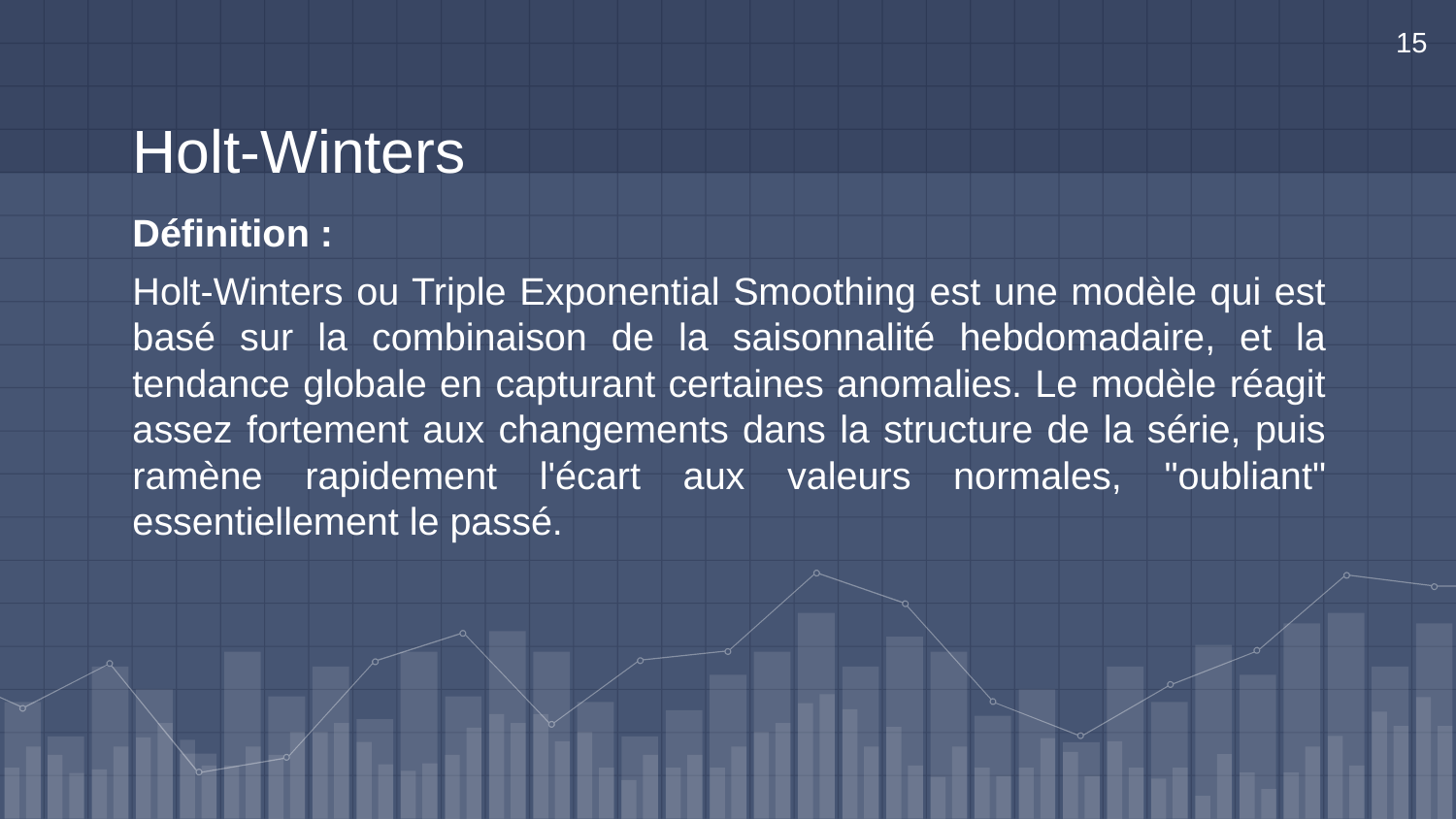

15
# Holt-Winters
Définition :
Holt-Winters ou Triple Exponential Smoothing est une modèle qui est basé sur la combinaison de la saisonnalité hebdomadaire, et la tendance globale en capturant certaines anomalies. Le modèle réagit assez fortement aux changements dans la structure de la série, puis ramène rapidement l'écart aux valeurs normales, "oubliant" essentiellement le passé.